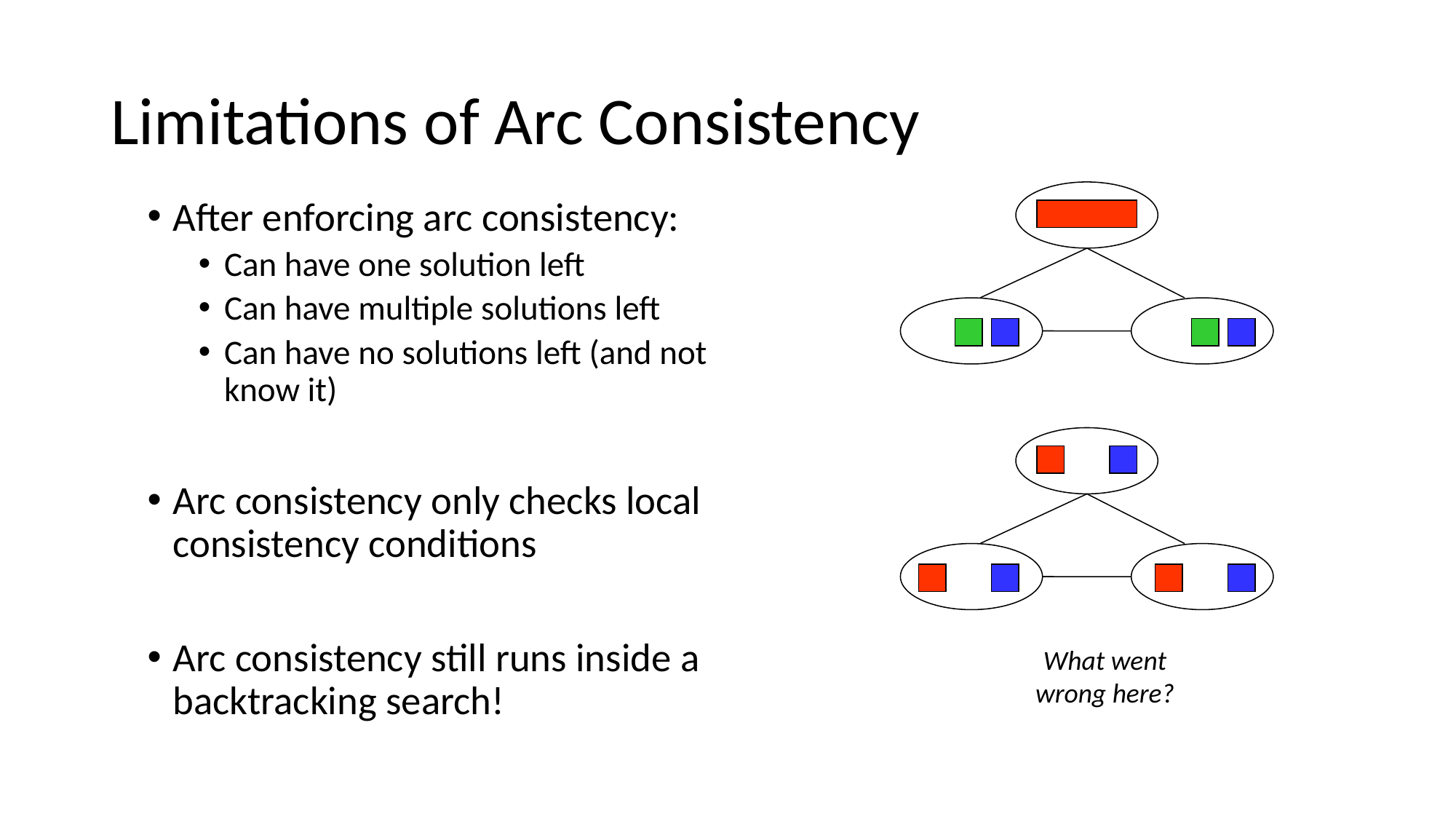

# Limitations of Arc Consistency

After enforcing arc consistency:
Can have one solution left
Can have multiple solutions left
Can have no solutions left (and not know it)

Arc consistency only checks local consistency conditions

Arc consistency still runs inside a backtracking search!

What went wrong here?